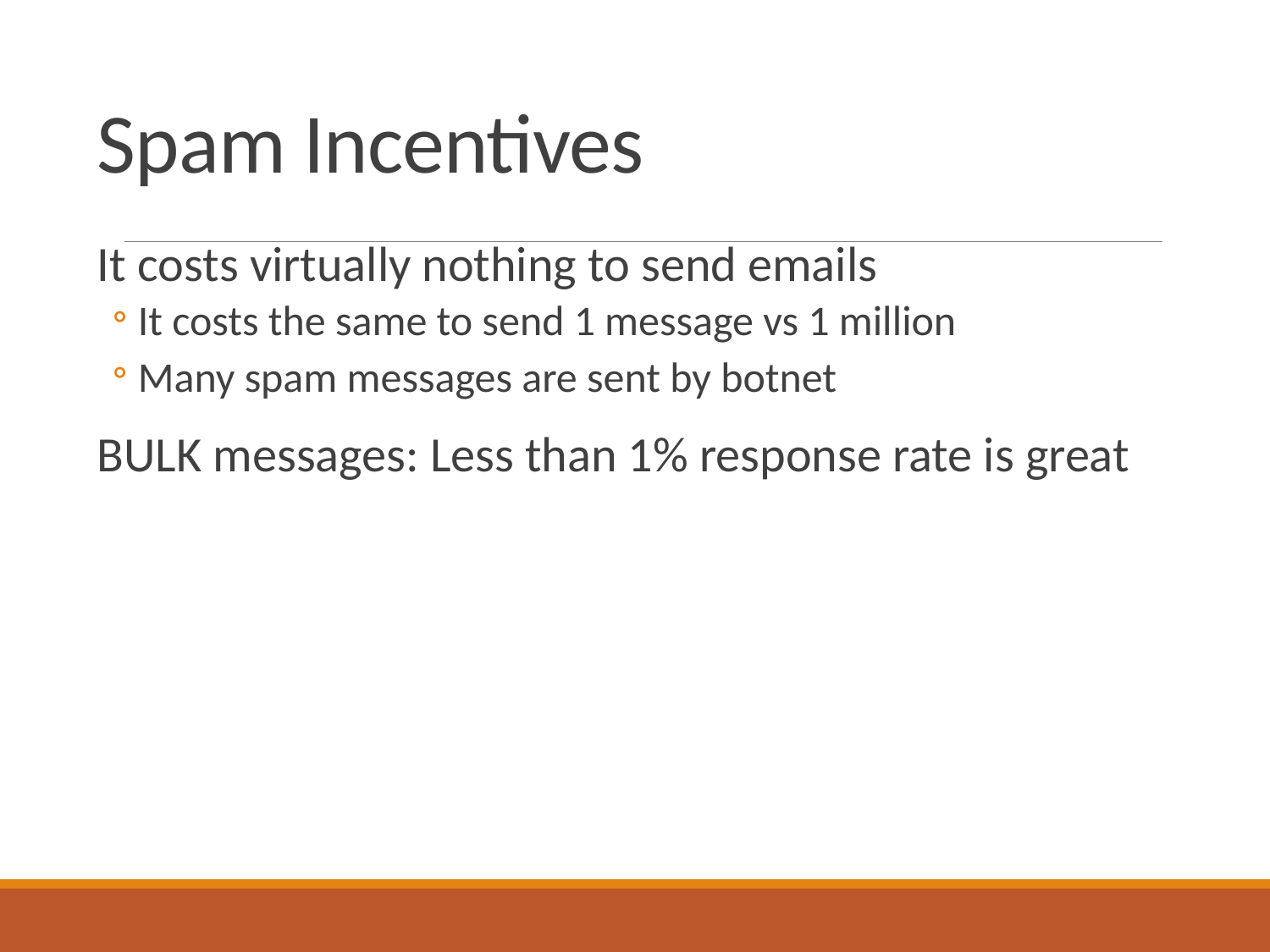

# Spam Incentives
It costs virtually nothing to send emails
It costs the same to send 1 message vs 1 million
Many spam messages are sent by botnet
BULK messages: Less than 1% response rate is great